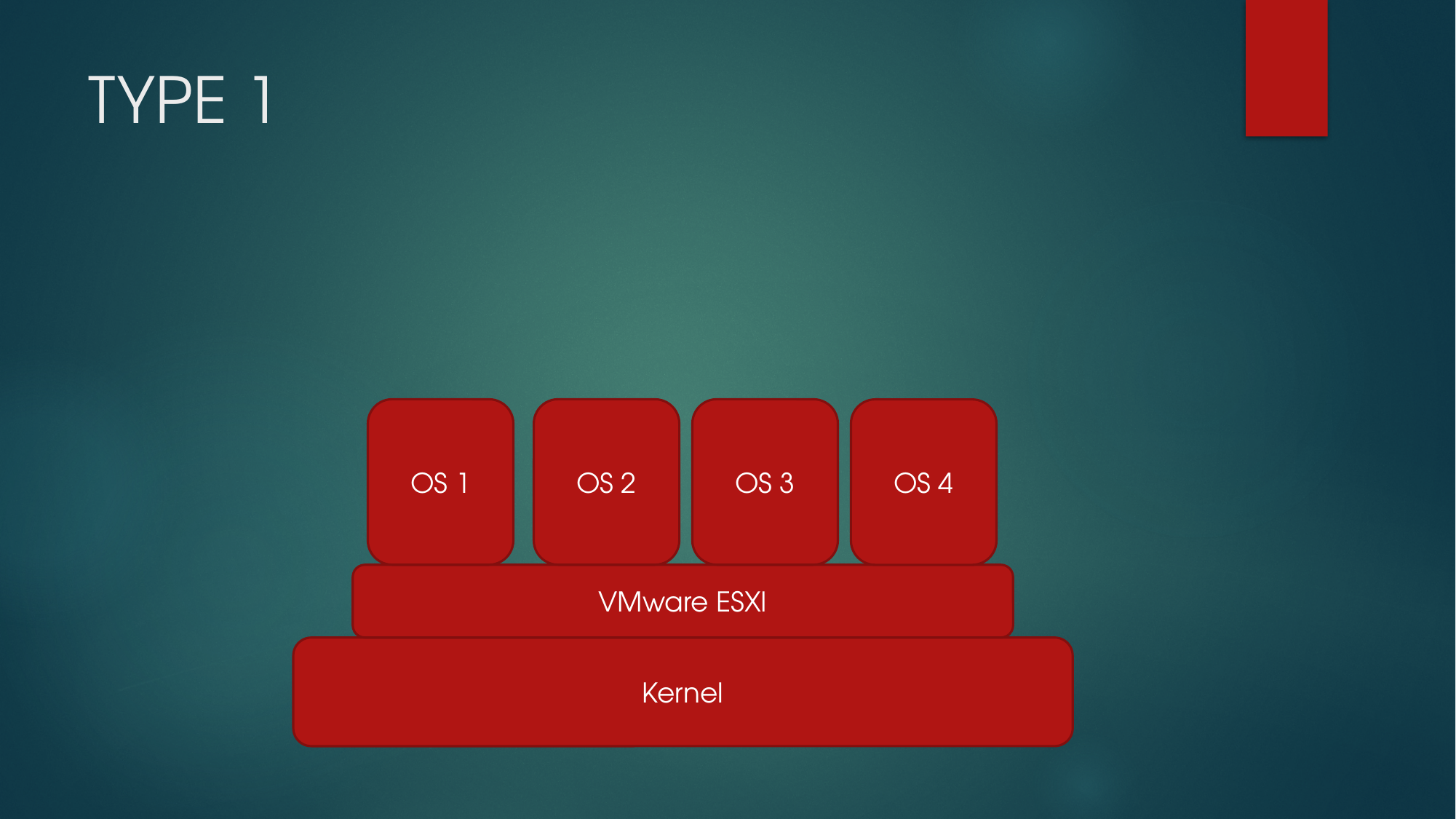

# TYPE 1

OS 1
OS 2
OS 3
OS 4
VMware ESXI
Kernel